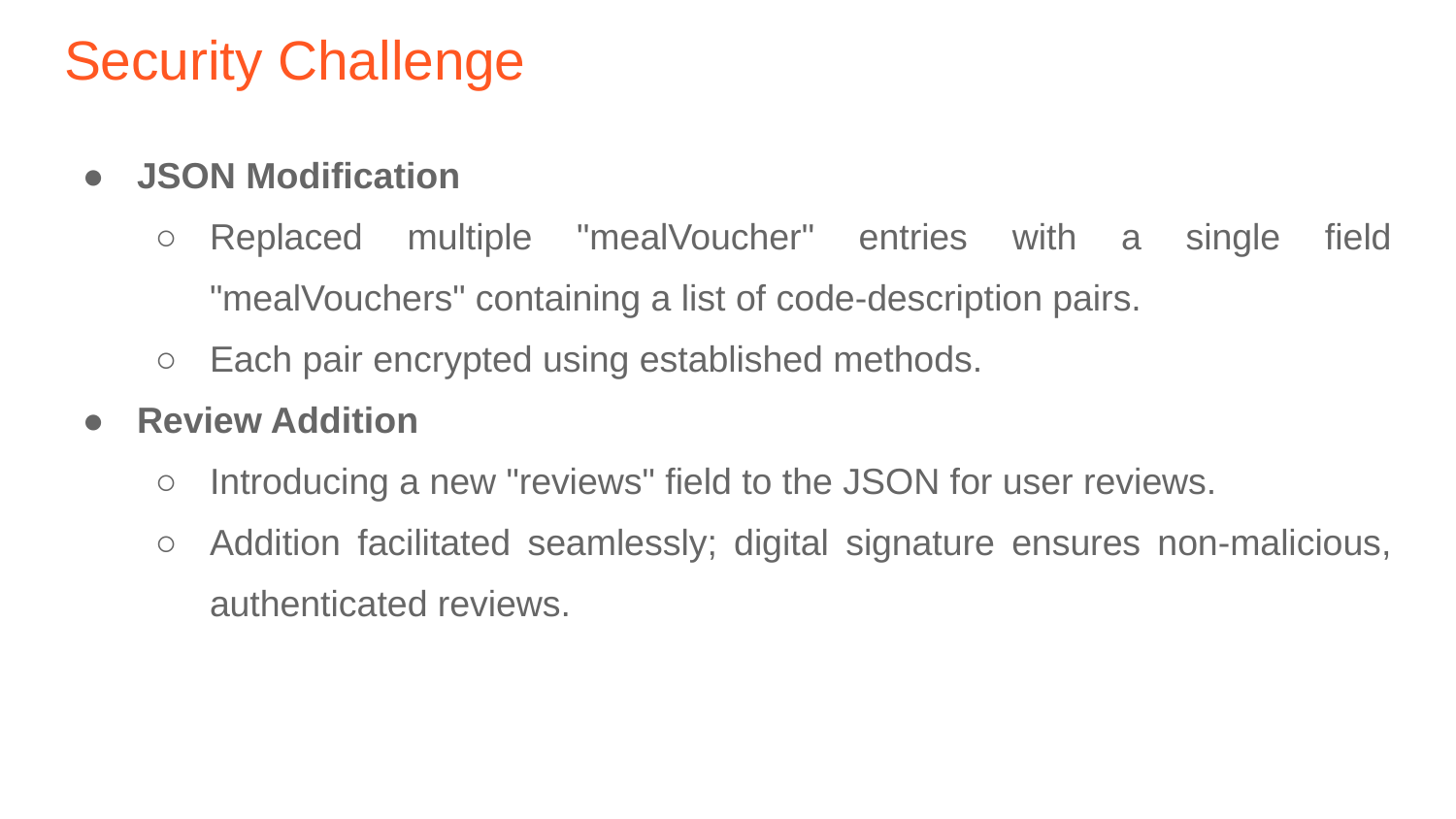

# Security Challenge
JSON Modification
Replaced multiple "mealVoucher" entries with a single field "mealVouchers" containing a list of code-description pairs.
Each pair encrypted using established methods.
Review Addition
Introducing a new "reviews" field to the JSON for user reviews.
Addition facilitated seamlessly; digital signature ensures non-malicious, authenticated reviews.